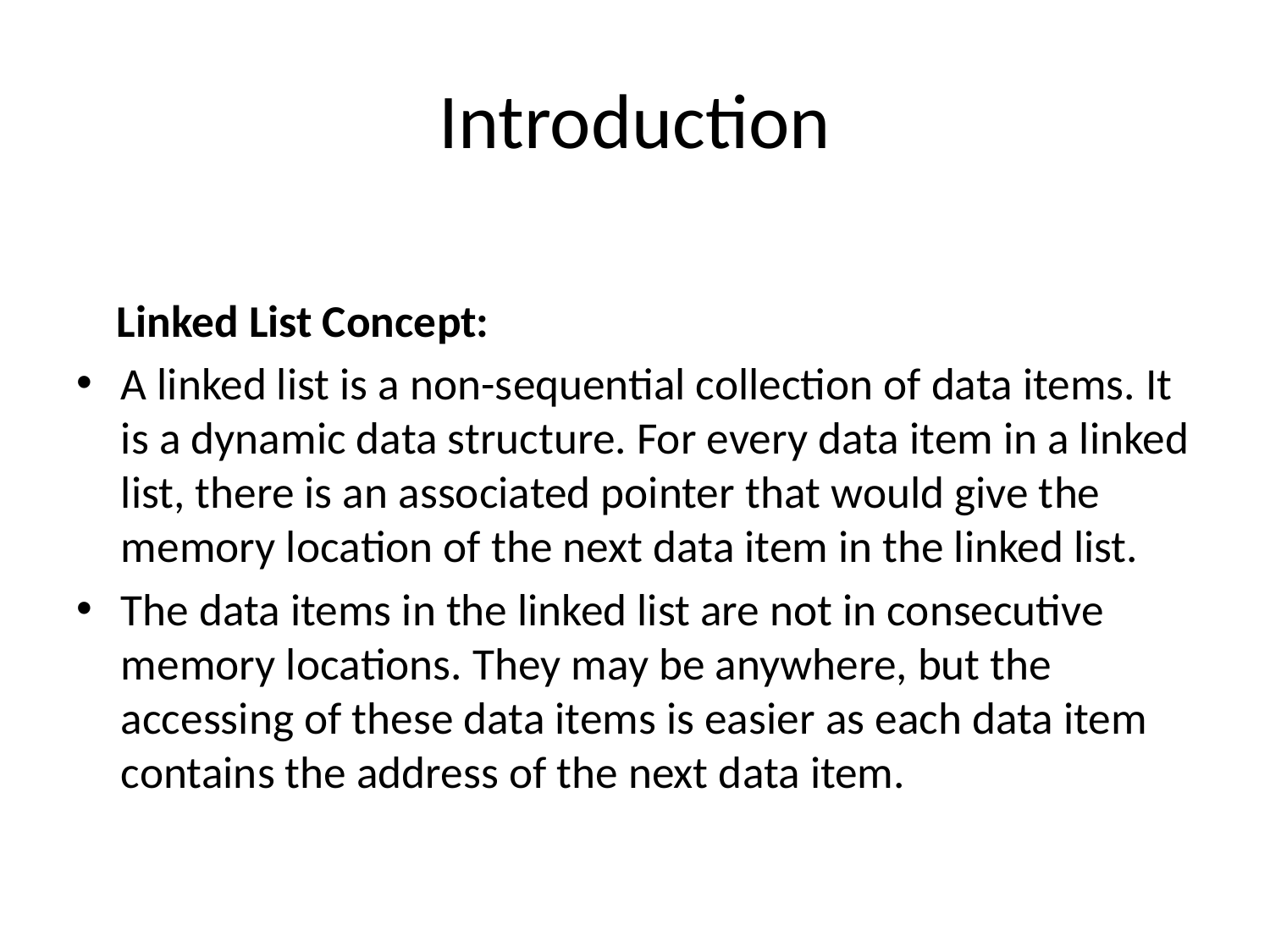

# Introduction

    Linked List Concept:
A linked list is a non-sequential collection of data items. It is a dynamic data structure. For every data item in a linked list, there is an associated pointer that would give the memory location of the next data item in the linked list.
The data items in the linked list are not in consecutive memory locations. They may be anywhere, but the accessing of these data items is easier as each data item contains the address of the next data item.